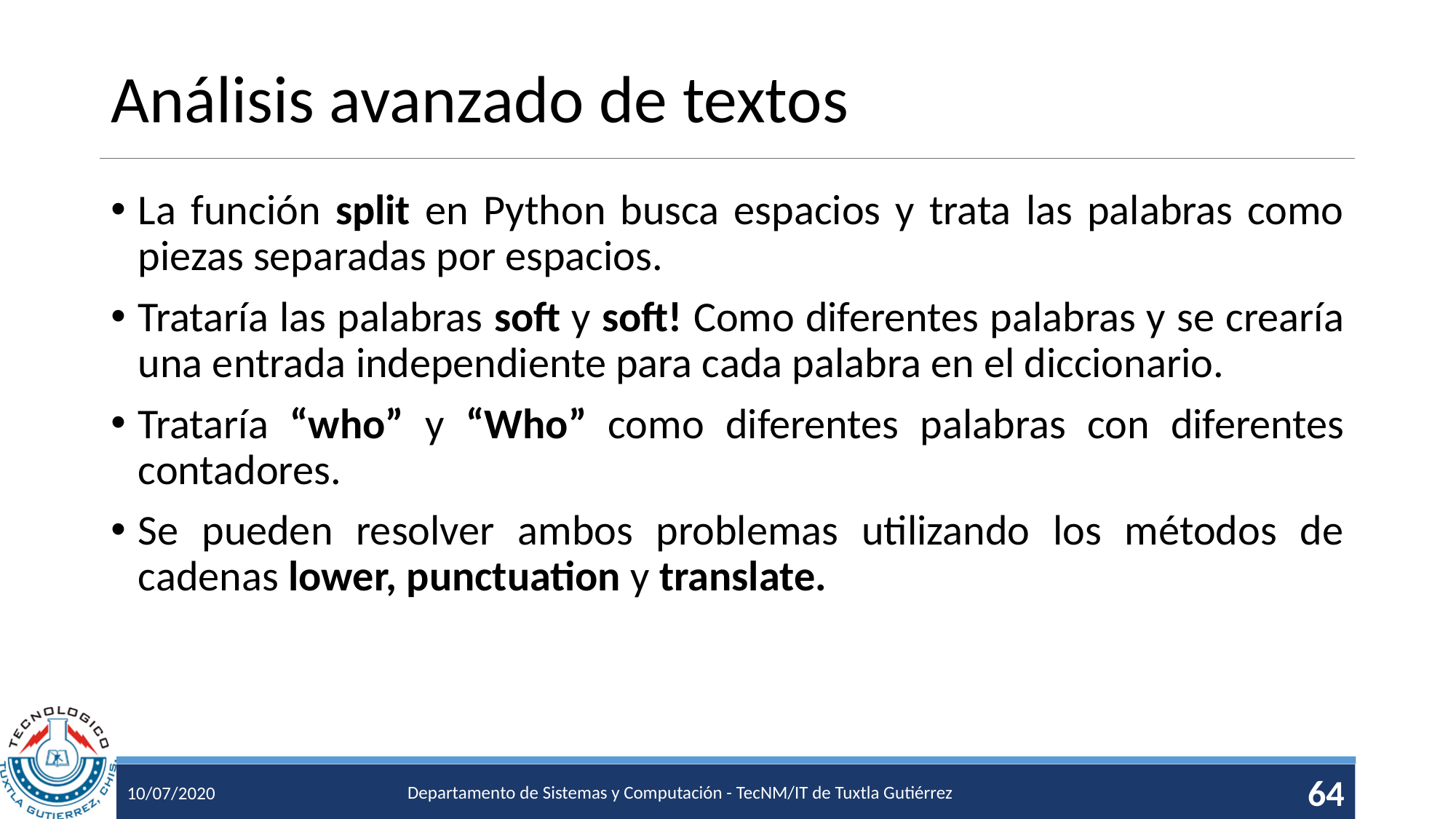

# Análisis avanzado de textos
La función split en Python busca espacios y trata las palabras como piezas separadas por espacios.
Trataría las palabras soft y soft! Como diferentes palabras y se crearía una entrada independiente para cada palabra en el diccionario.
Trataría “who” y “Who” como diferentes palabras con diferentes contadores.
Se pueden resolver ambos problemas utilizando los métodos de cadenas lower, punctuation y translate.
Departamento de Sistemas y Computación - TecNM/IT de Tuxtla Gutiérrez
64
10/07/2020